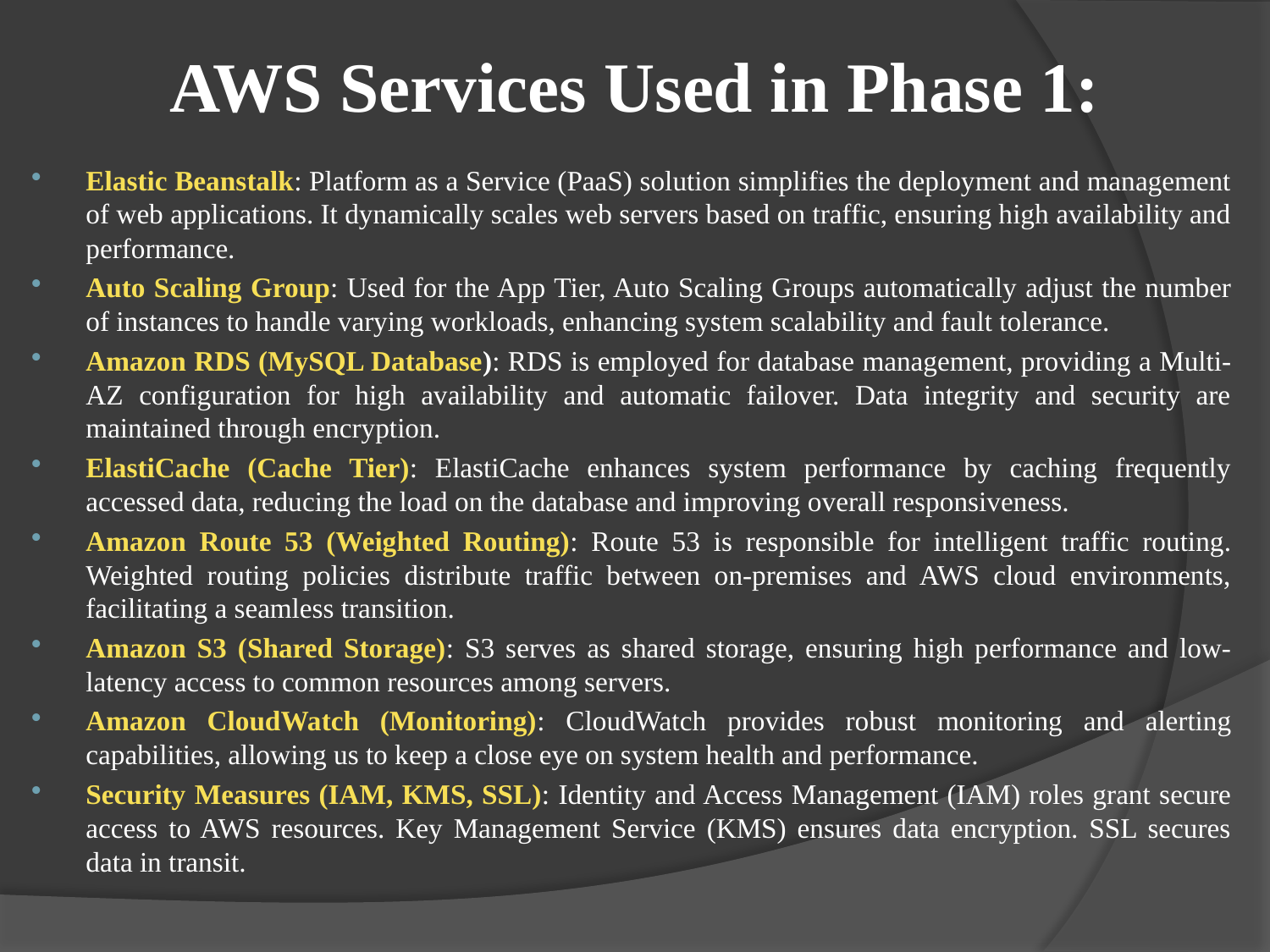

# AWS Services Used in Phase 1:
Elastic Beanstalk: Platform as a Service (PaaS) solution simplifies the deployment and management of web applications. It dynamically scales web servers based on traffic, ensuring high availability and performance.
Auto Scaling Group: Used for the App Tier, Auto Scaling Groups automatically adjust the number of instances to handle varying workloads, enhancing system scalability and fault tolerance.
Amazon RDS (MySQL Database): RDS is employed for database management, providing a Multi-AZ configuration for high availability and automatic failover. Data integrity and security are maintained through encryption.
ElastiCache (Cache Tier): ElastiCache enhances system performance by caching frequently accessed data, reducing the load on the database and improving overall responsiveness.
Amazon Route 53 (Weighted Routing): Route 53 is responsible for intelligent traffic routing. Weighted routing policies distribute traffic between on-premises and AWS cloud environments, facilitating a seamless transition.
Amazon S3 (Shared Storage): S3 serves as shared storage, ensuring high performance and low-latency access to common resources among servers.
Amazon CloudWatch (Monitoring): CloudWatch provides robust monitoring and alerting capabilities, allowing us to keep a close eye on system health and performance.
Security Measures (IAM, KMS, SSL): Identity and Access Management (IAM) roles grant secure access to AWS resources. Key Management Service (KMS) ensures data encryption. SSL secures data in transit.